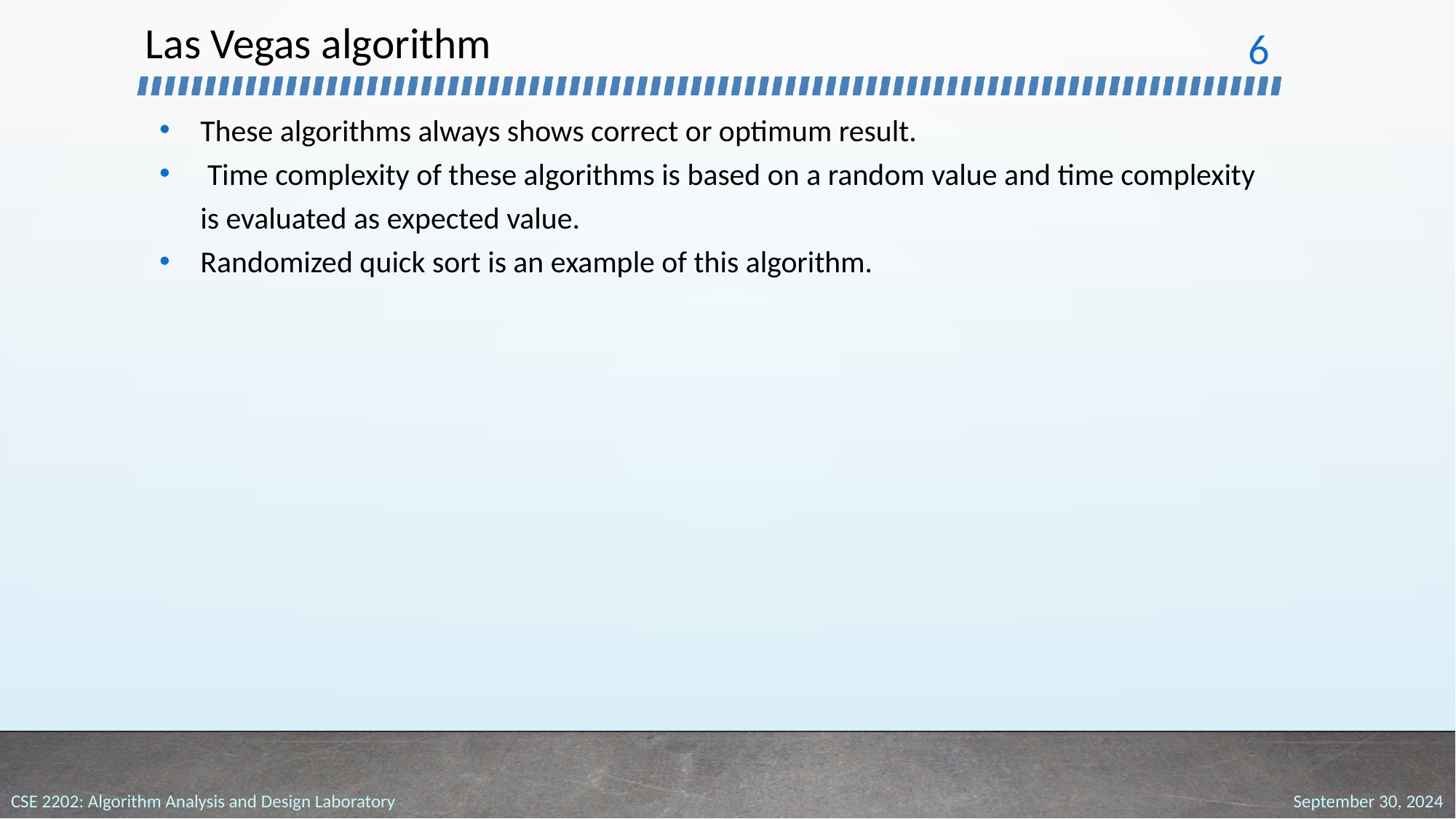

# Las Vegas algorithm

6
These algorithms always shows correct or optimum result.
 Time complexity of these algorithms is based on a random value and time complexity is evaluated as expected value.
Randomized quick sort is an example of this algorithm.

September 30, 2024
CSE 2202: Algorithm Analysis and Design Laboratory